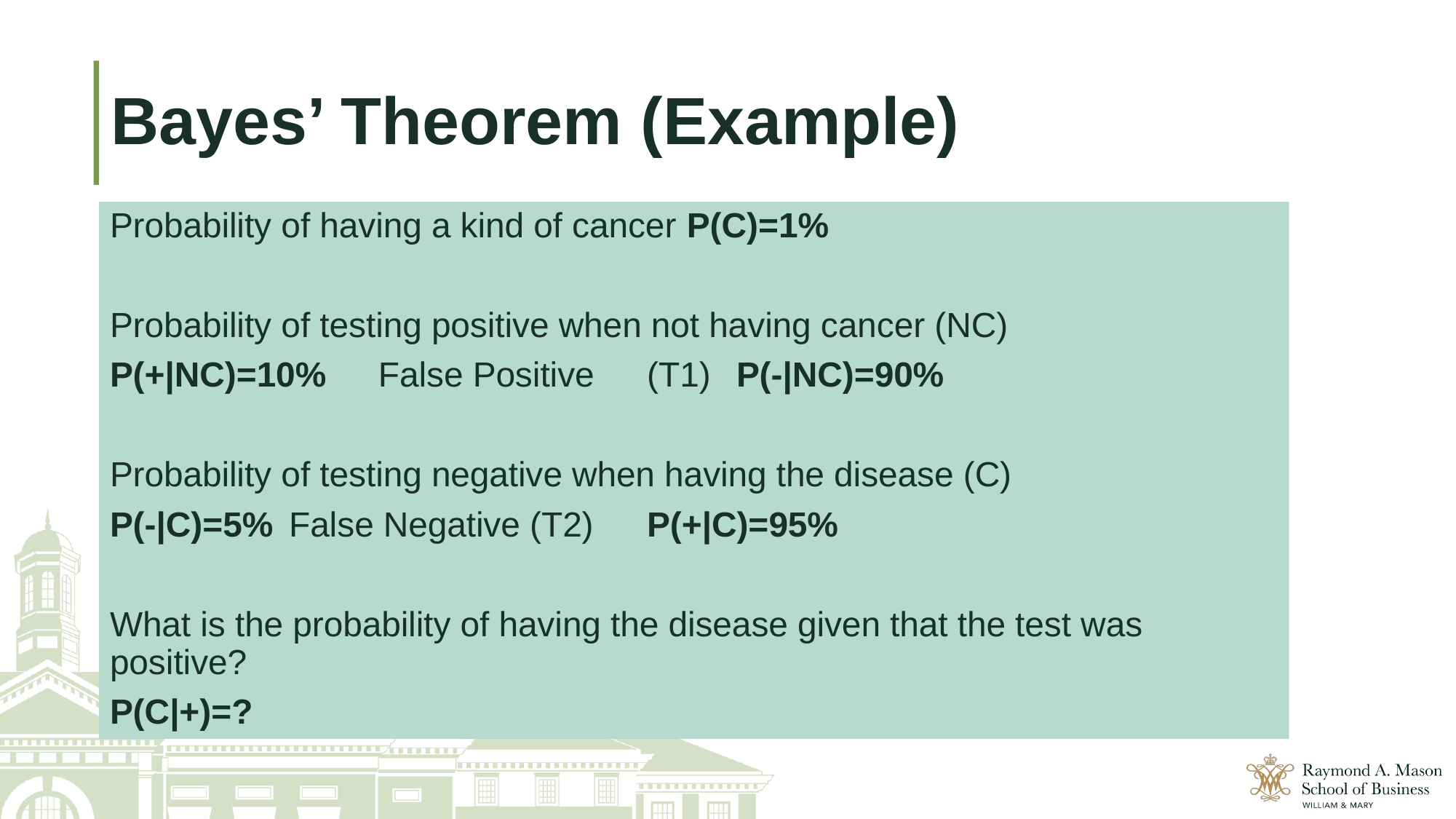

# Bayes’ Theorem (Example)

Probability of having a kind of cancer P(C)=1%

Probability of testing positive when not having cancer (NC)
P(+|NC)=10%	False Positive	(T1)		P(-|NC)=90%

Probability of testing negative when having the disease (C)
P(-|C)=5%		False Negative (T2)		P(+|C)=95%

What is the probability of having the disease given that the test was positive?
P(C|+)=?